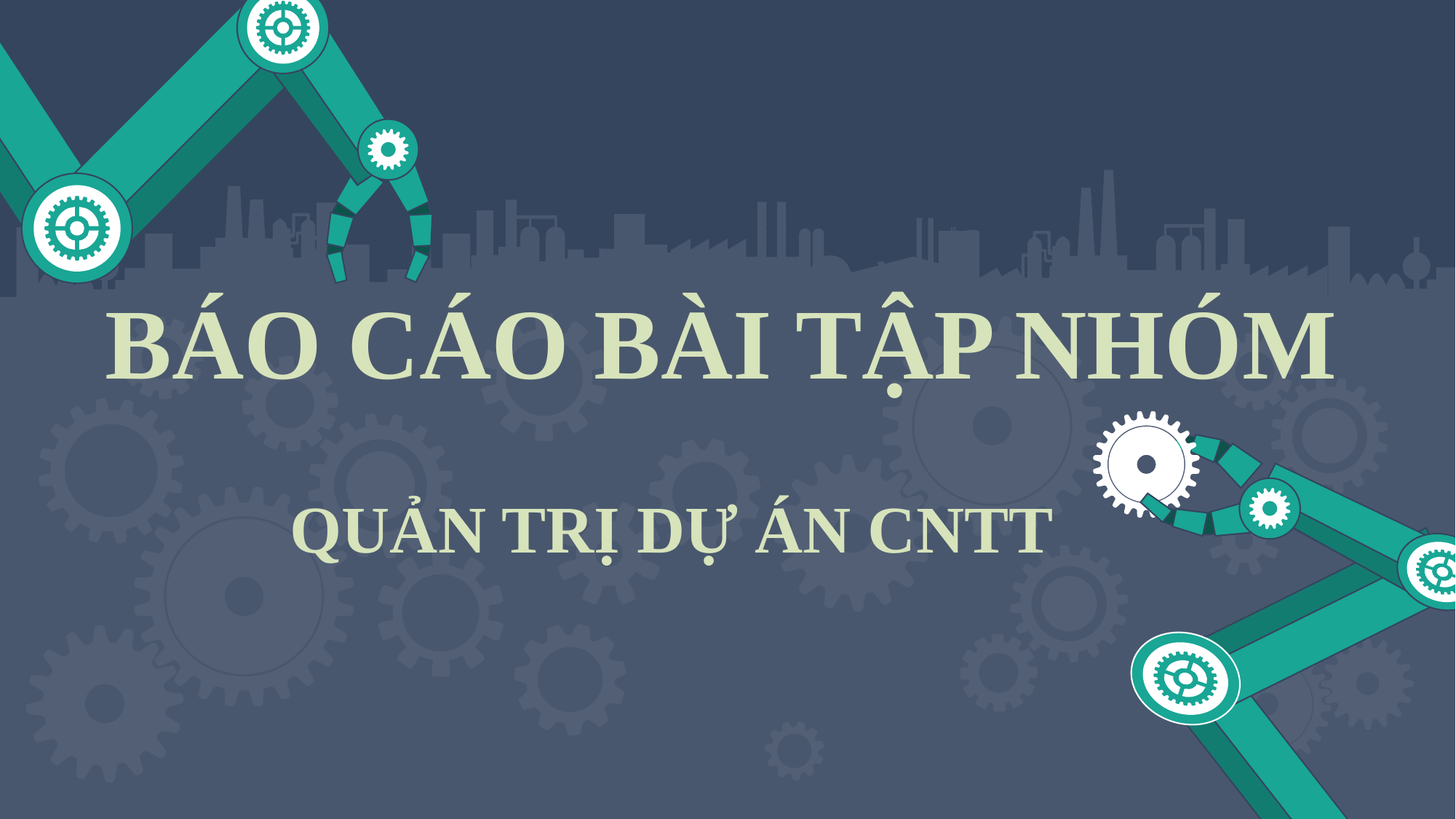

BÁO CÁO BÀI TẬP NHÓM

QUẢN TRỊ DỰ ÁN CNTT